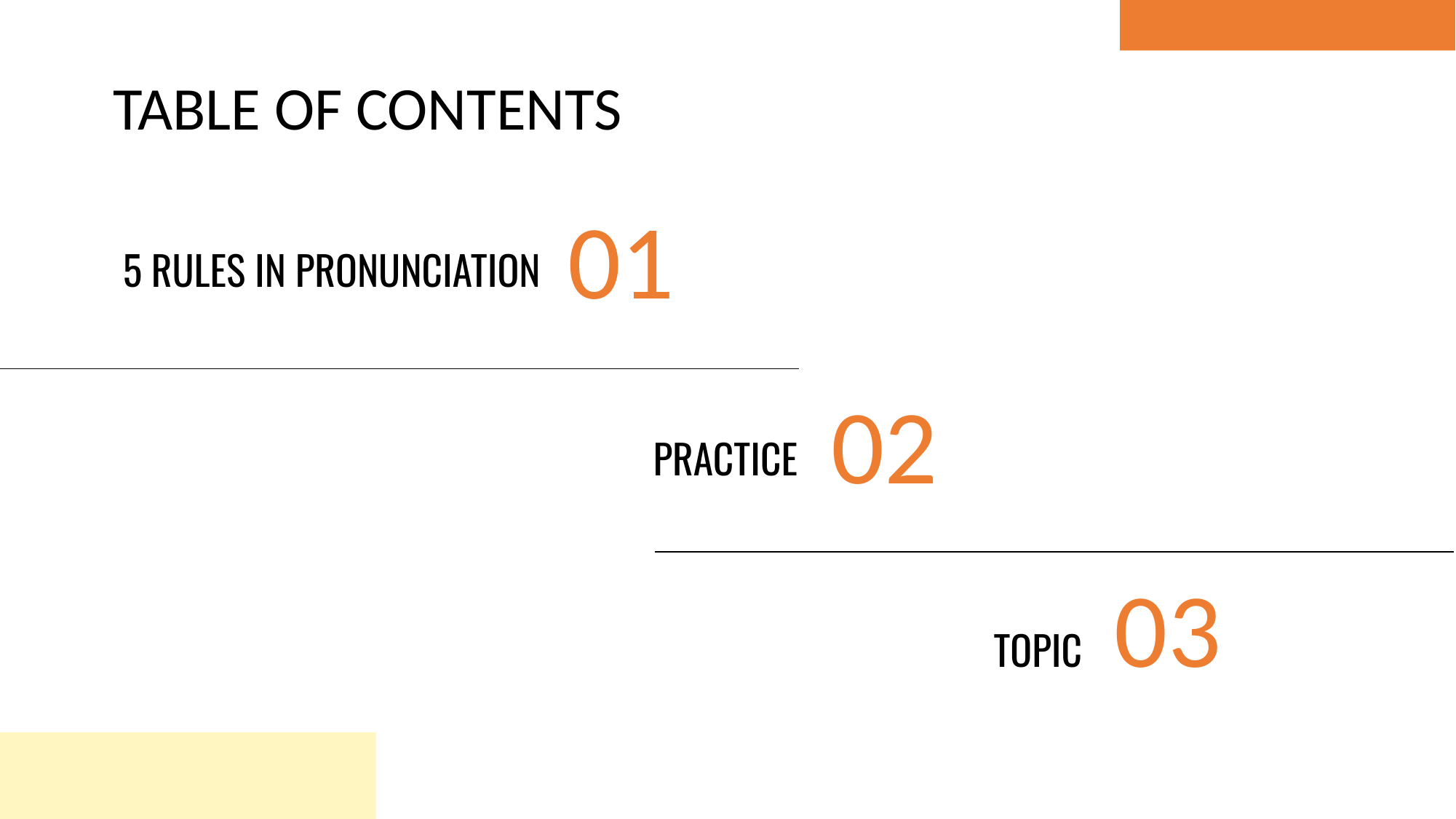

TABLE OF CONTENTS
01
5 RULES IN PRONUNCIATION
02
PRACTICE
03
TOPIC